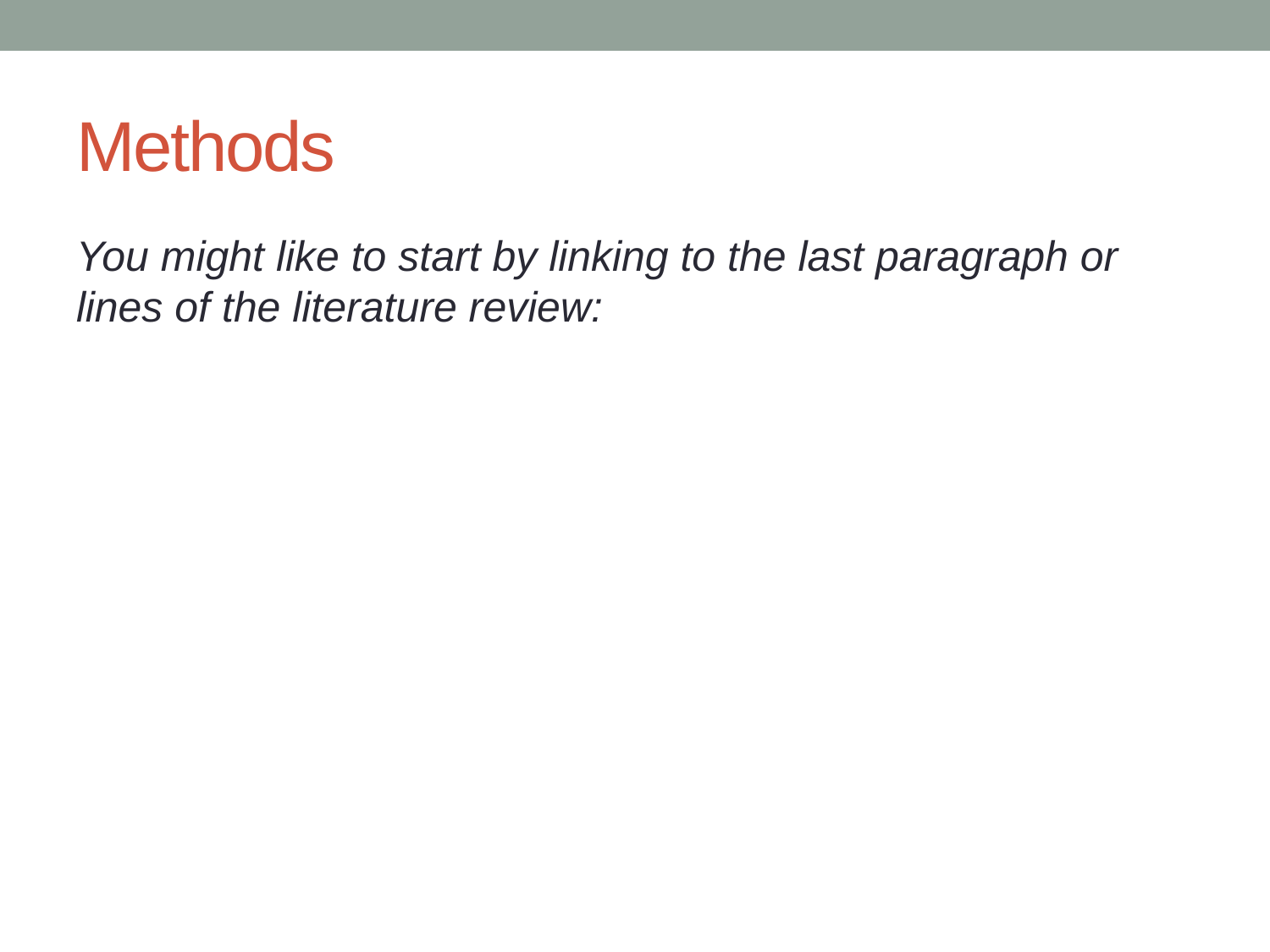

# Methods
You might like to start by linking to the last paragraph or lines of the literature review: